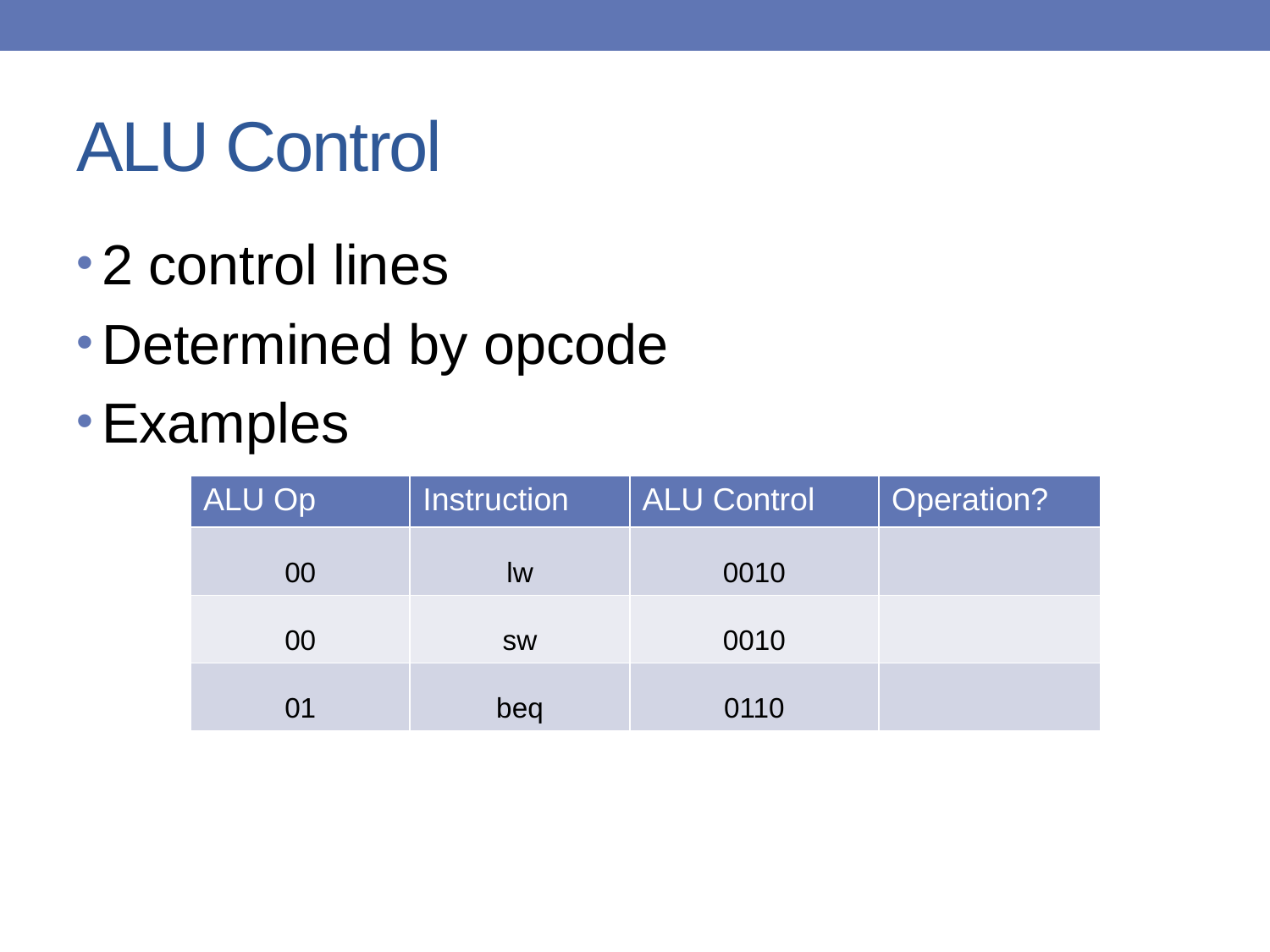

# ALU Control
2 control lines
Determined by opcode
Examples

| ALU Op | Instruction | ALU Control | Operation? |
| --- | --- | --- | --- |
| 00 | lw | 0010 |  |
| 00 | sw | 0010 |  |
| 01 | beq | 0110 |  |